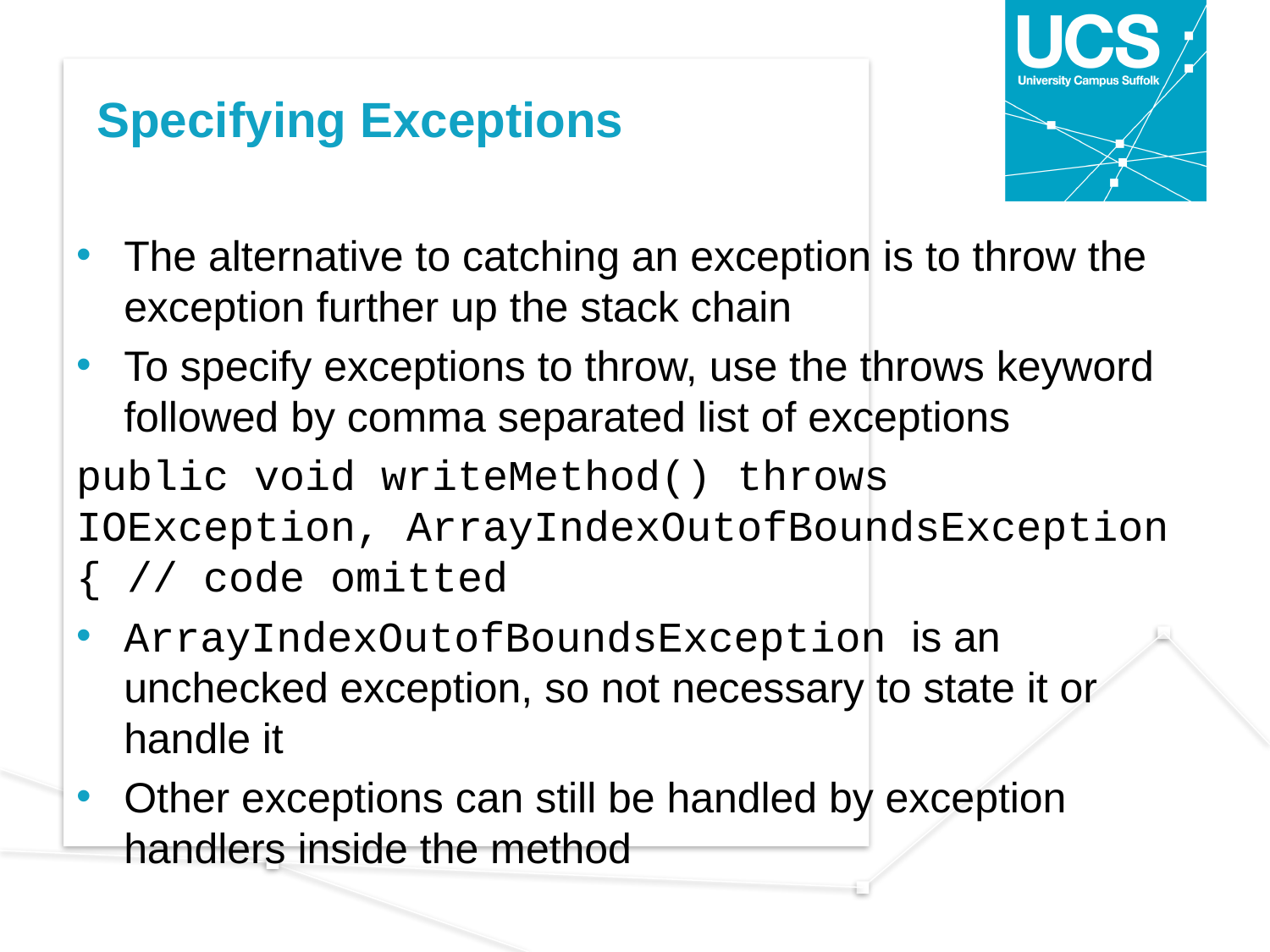

# Specifying Exceptions
The alternative to catching an exception is to throw the exception further up the stack chain
To specify exceptions to throw, use the throws keyword followed by comma separated list of exceptions
public void writeMethod() throws IOException, ArrayIndexOutofBoundsException { // code omitted
ArrayIndexOutofBoundsException is an unchecked exception, so not necessary to state it or handle it
Other exceptions can still be handled by exception handlers inside the method